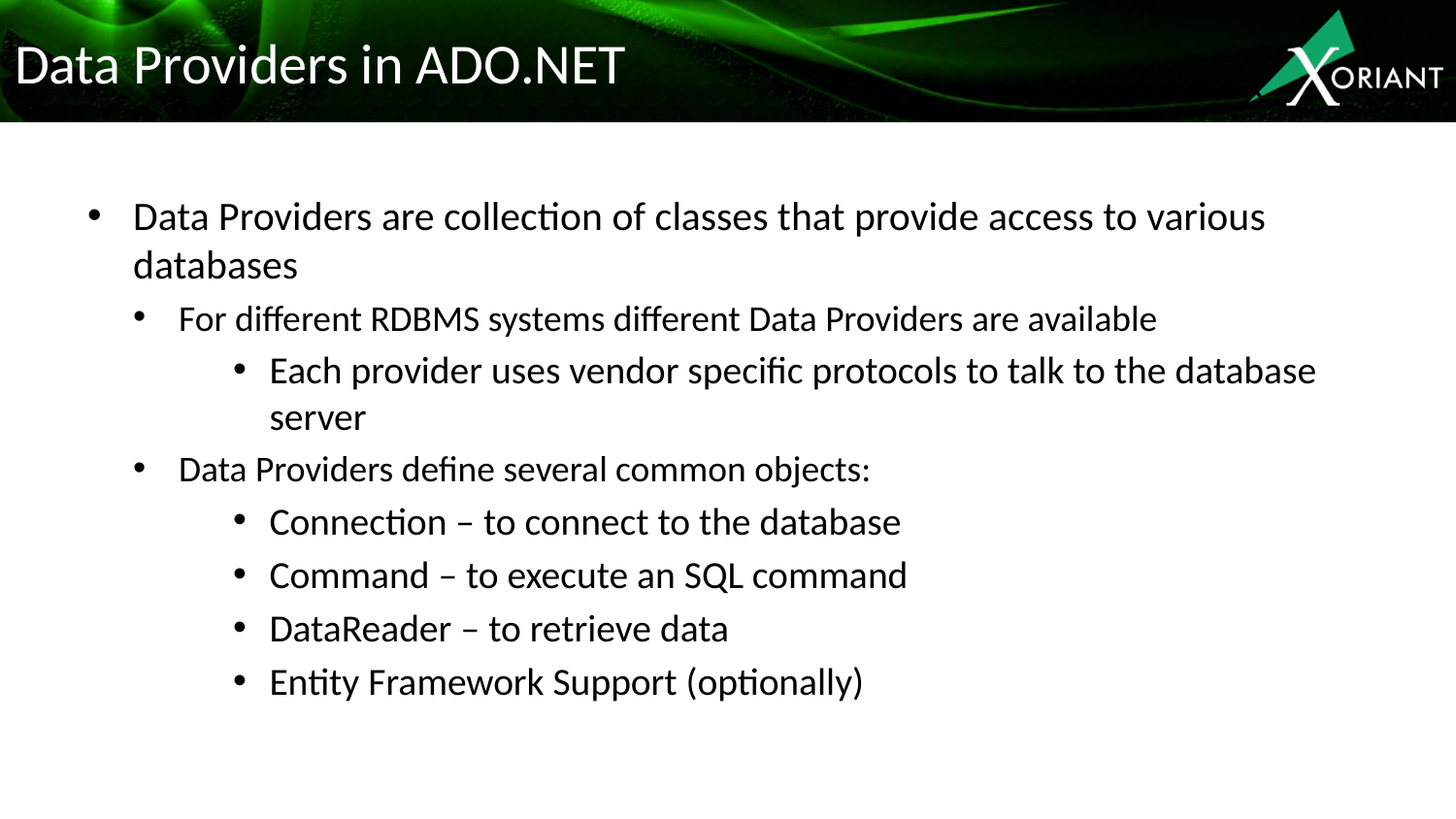

# Data Providers in ADO.NET
Data Providers are collection of classes that provide access to various databases
For different RDBMS systems different Data Providers are available
Each provider uses vendor specific protocols to talk to the database server
Data Providers define several common objects:
Connection – to connect to the database
Command – to execute an SQL command
DataReader – to retrieve data
Entity Framework Support (optionally)